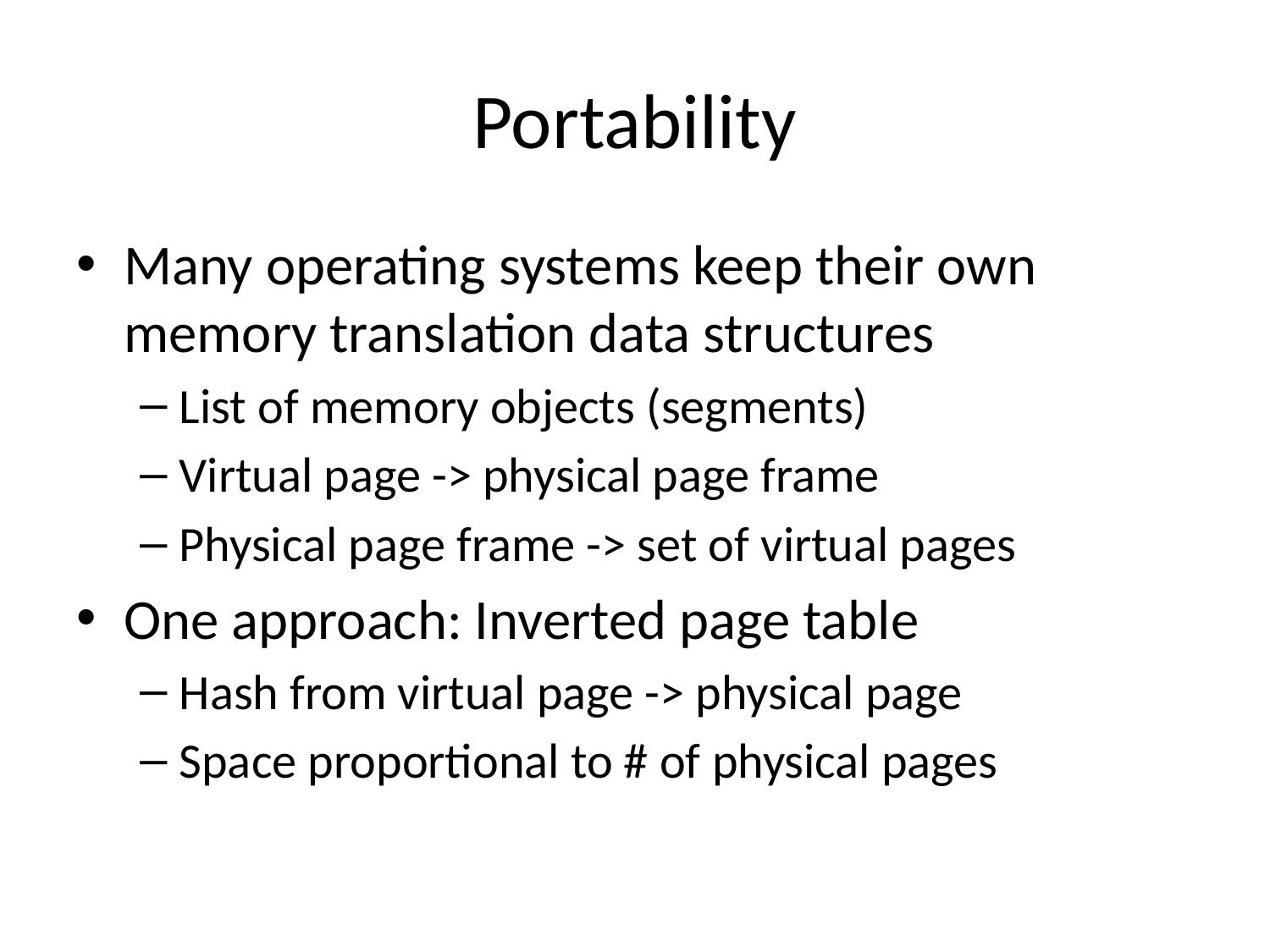

# Portability
Many operating systems keep their own memory translation data structures
List of memory objects (segments)
Virtual page -> physical page frame
Physical page frame -> set of virtual pages
One approach: Inverted page table
Hash from virtual page -> physical page
Space proportional to # of physical pages